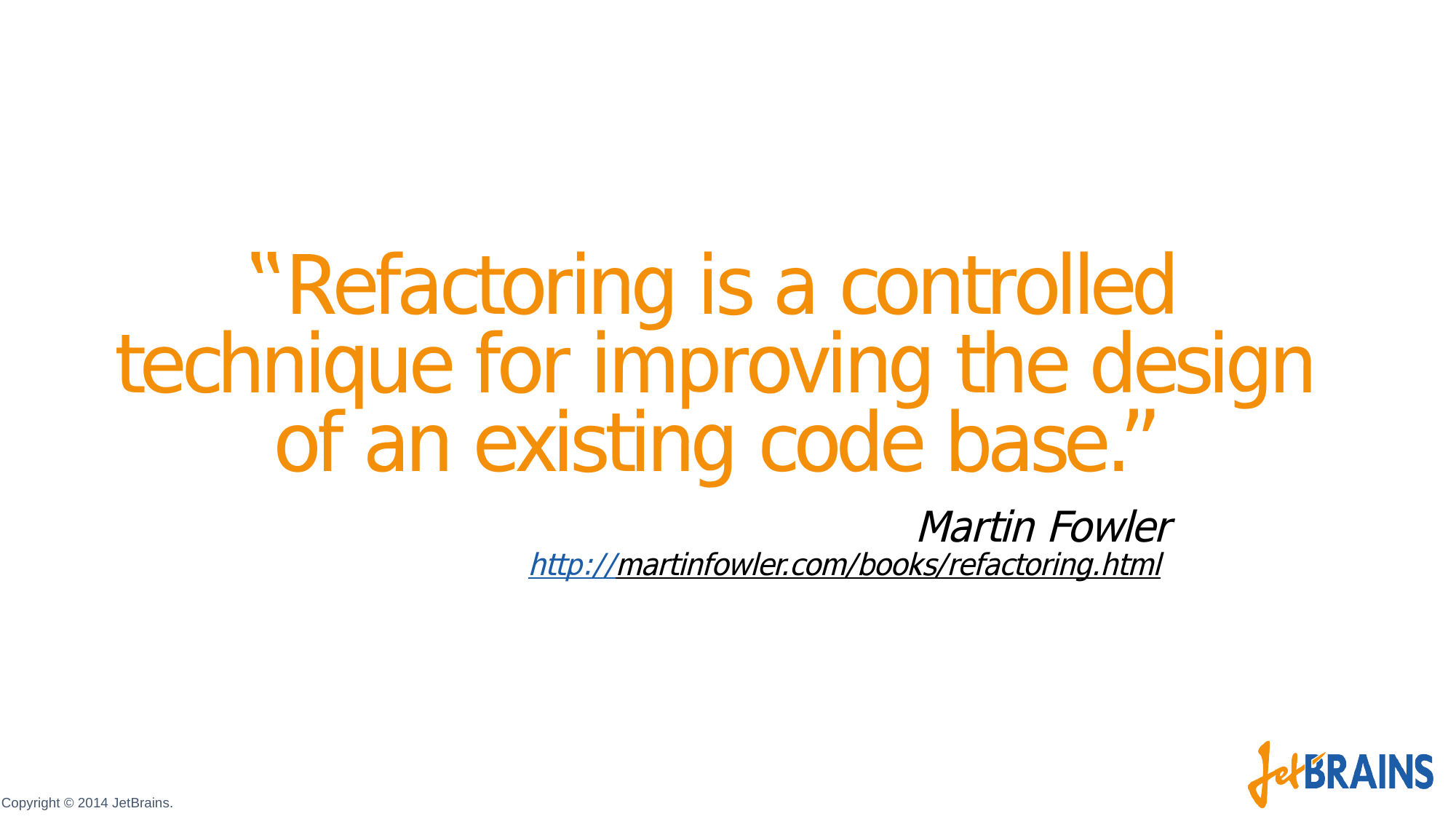

# “Refactoring is a controlled technique for improving the design of an existing code base.”
Martin Fowler
http://martinfowler.com/books/refactoring.html